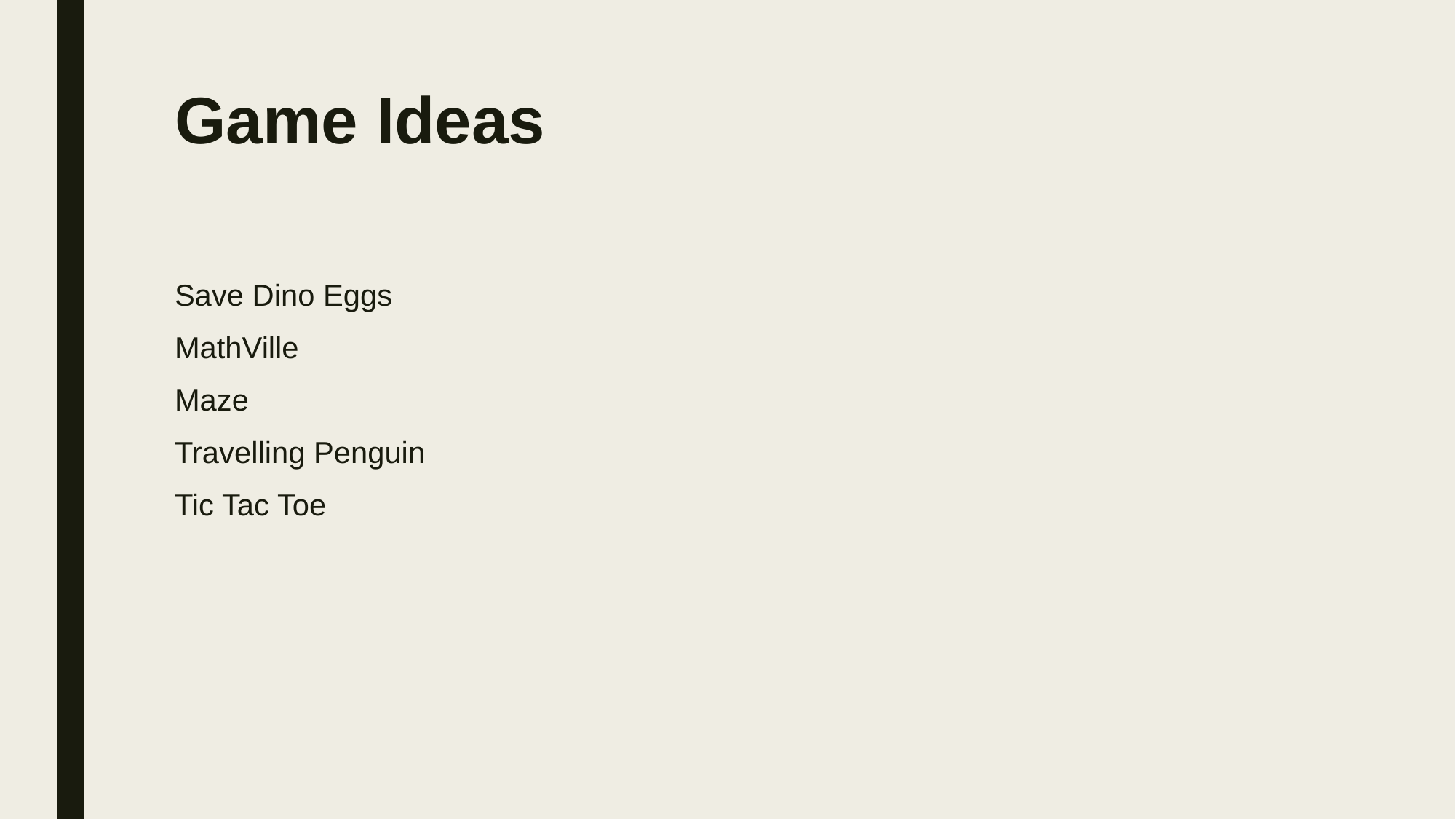

# Game Ideas
Save Dino Eggs
MathVille
Maze
Travelling Penguin
Tic Tac Toe